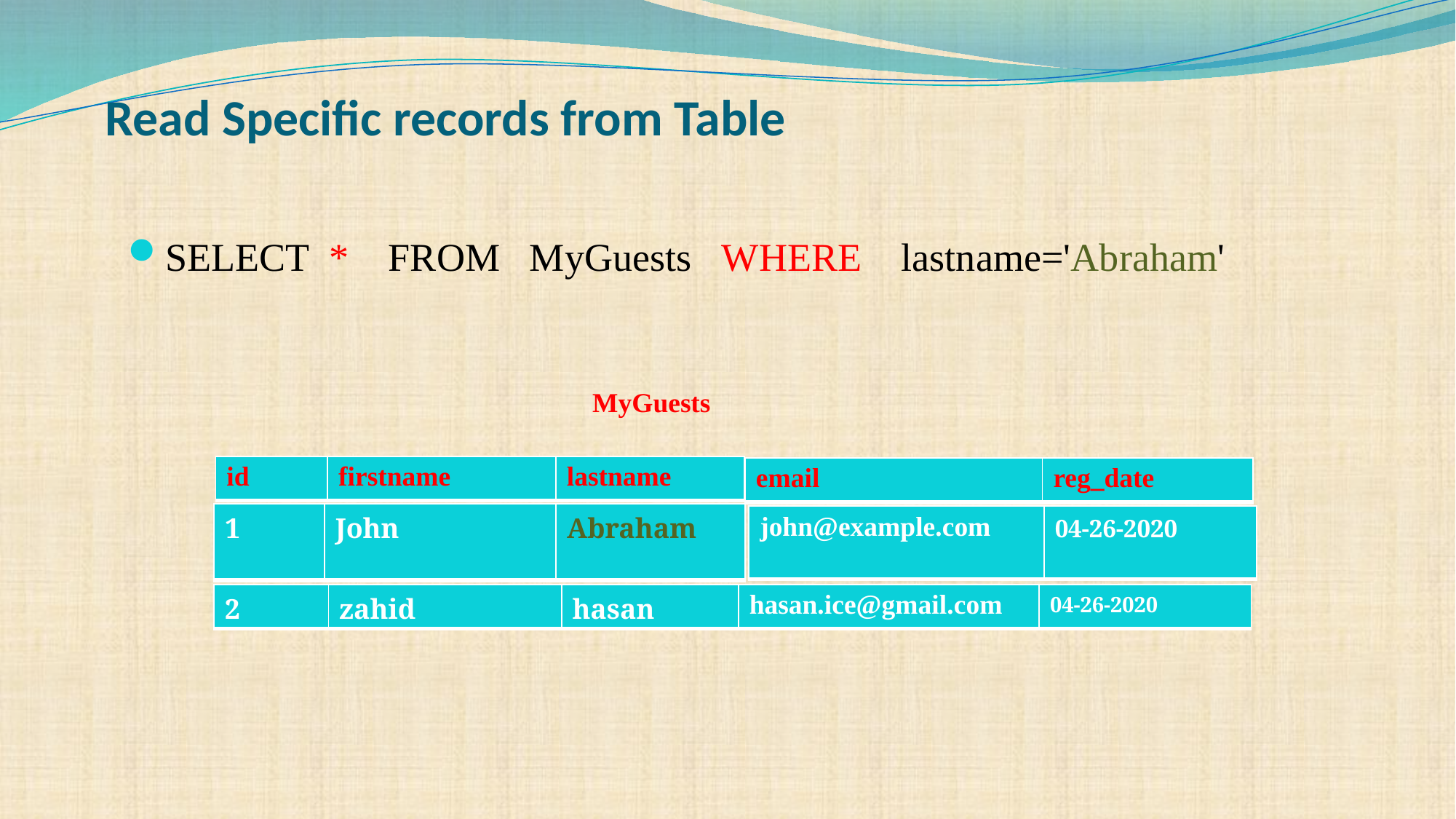

# Read Specific records from Table
SELECT  *    FROM   MyGuests   WHERE    lastname='Abraham'
MyGuests
| id | firstname | lastname |
| --- | --- | --- |
| email | reg\_date |
| --- | --- |
| 1 | John | Abraham |
| --- | --- | --- |
| john@example.com | 04-26-2020 |
| --- | --- |
| 2 | zahid | hasan | hasan.ice@gmail.com | 04-26-2020 |
| --- | --- | --- | --- | --- |